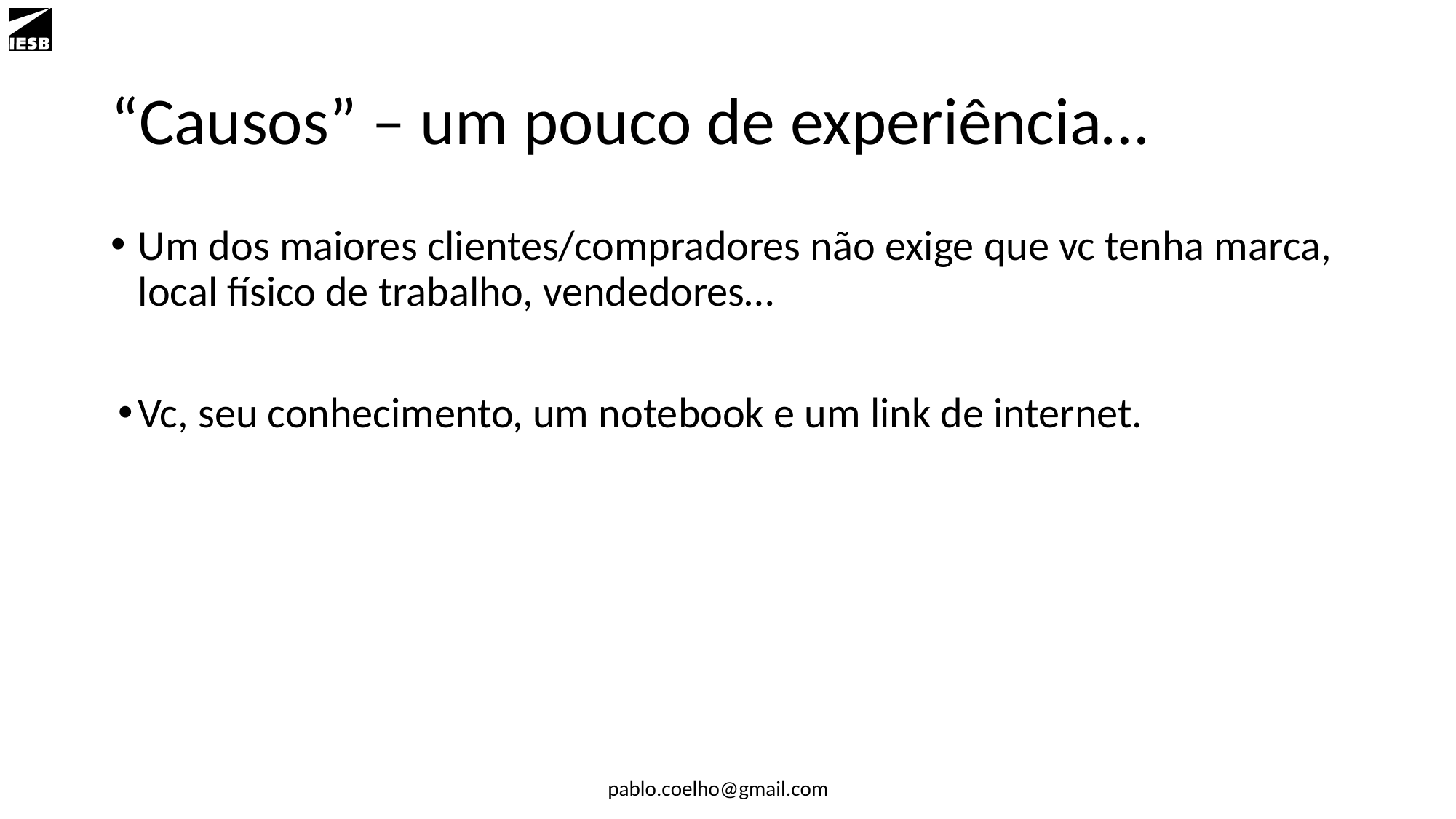

# “Causos” – um pouco de experiência…
Um dos maiores clientes/compradores não exige que vc tenha marca, local físico de trabalho, vendedores…

Vc, seu conhecimento, um notebook e um link de internet.